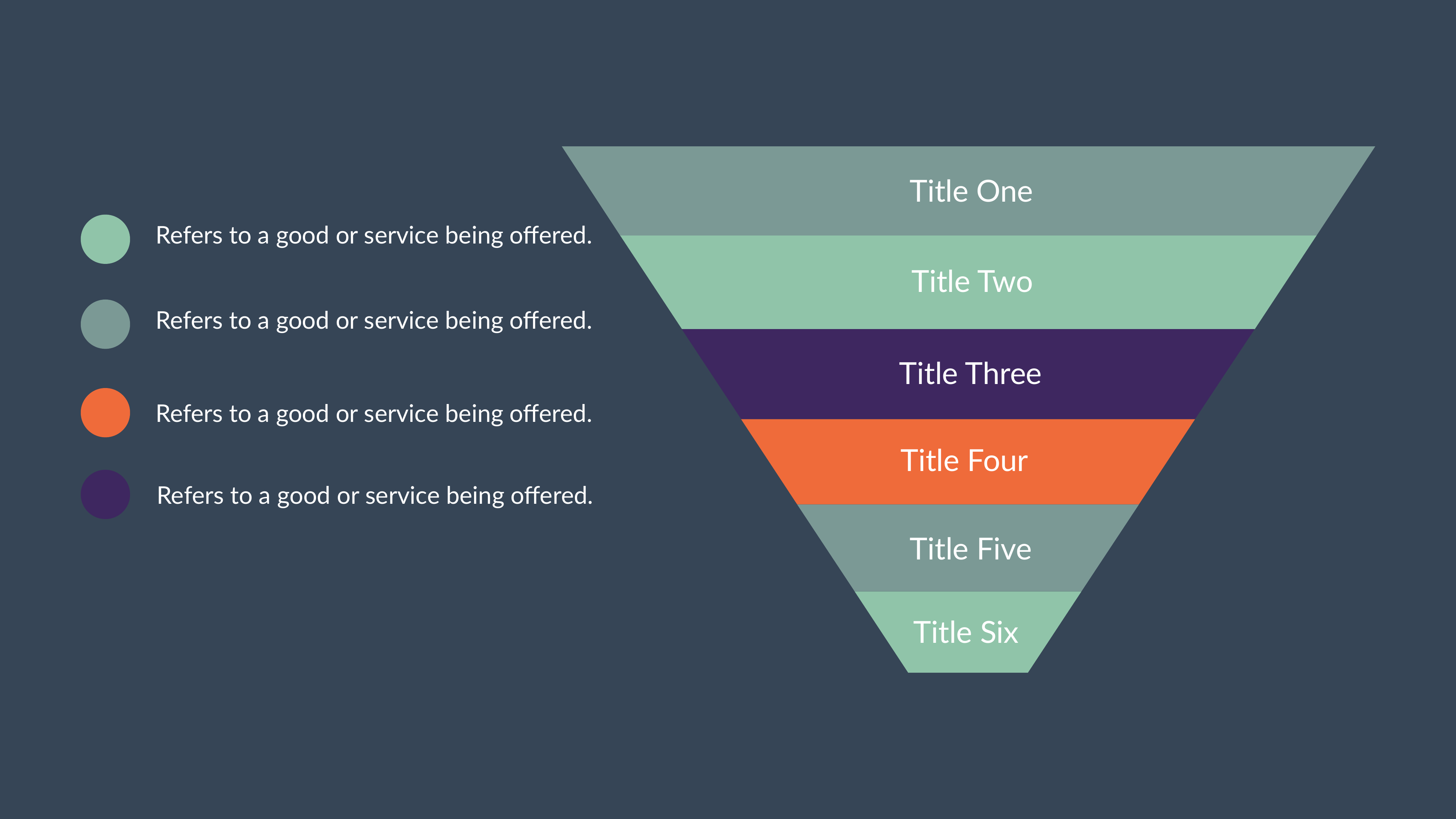

Title One

Refers to a good or service being offered.

Title Two

Refers to a good or service being offered.

Title Three

Refers to a good or service being offered.

Title Four

Refers to a good or service being offered.

Title Five

Title Six